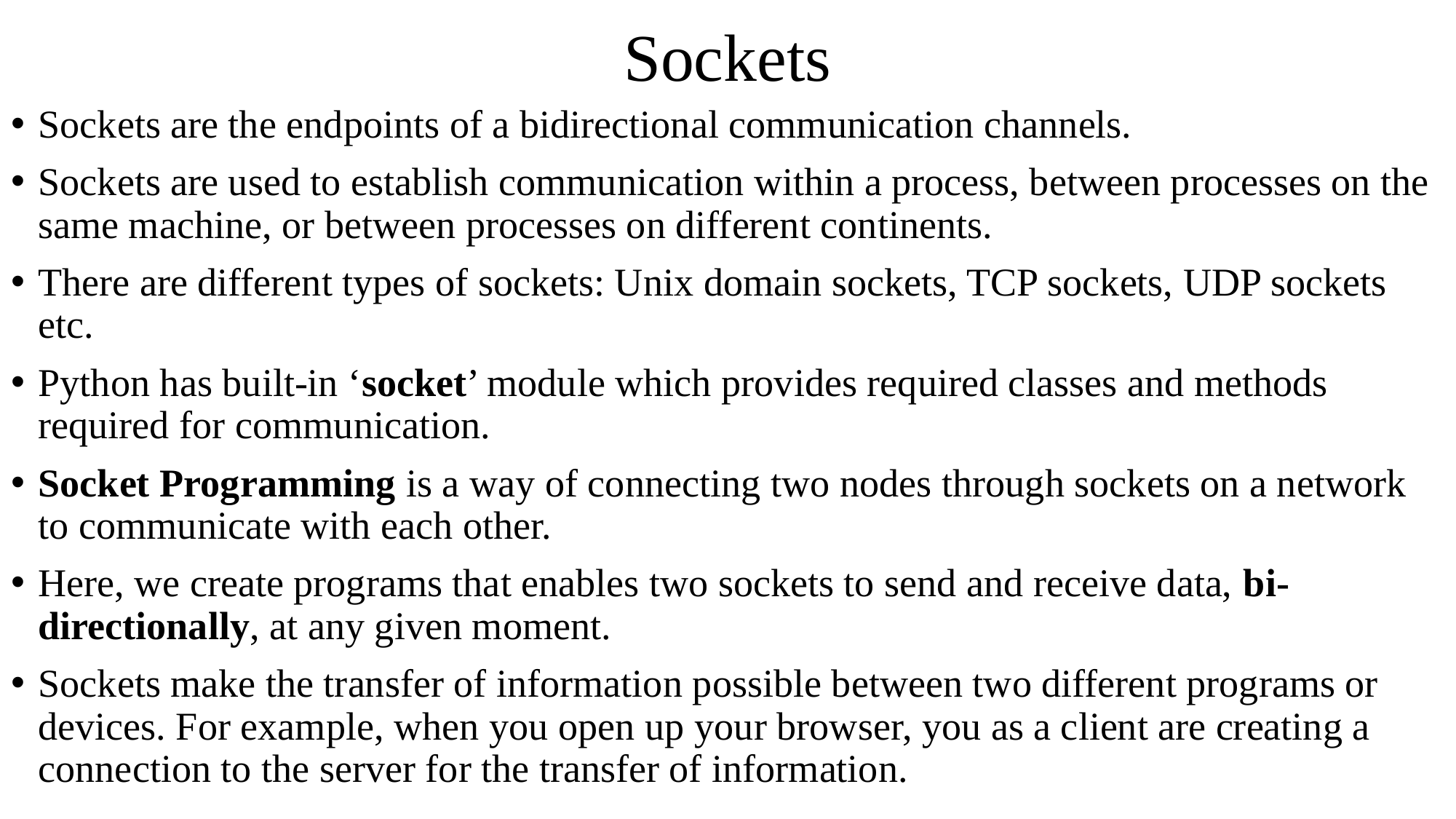

# Sockets
Sockets are the endpoints of a bidirectional communication channels.
Sockets are used to establish communication within a process, between processes on the same machine, or between processes on different continents.
There are different types of sockets: Unix domain sockets, TCP sockets, UDP sockets etc.
Python has built-in ‘socket’ module which provides required classes and methods required for communication.
Socket Programming is a way of connecting two nodes through sockets on a network to communicate with each other.
Here, we create programs that enables two sockets to send and receive data, bi-directionally, at any given moment.
Sockets make the transfer of information possible between two different programs or devices. For example, when you open up your browser, you as a client are creating a connection to the server for the transfer of information.